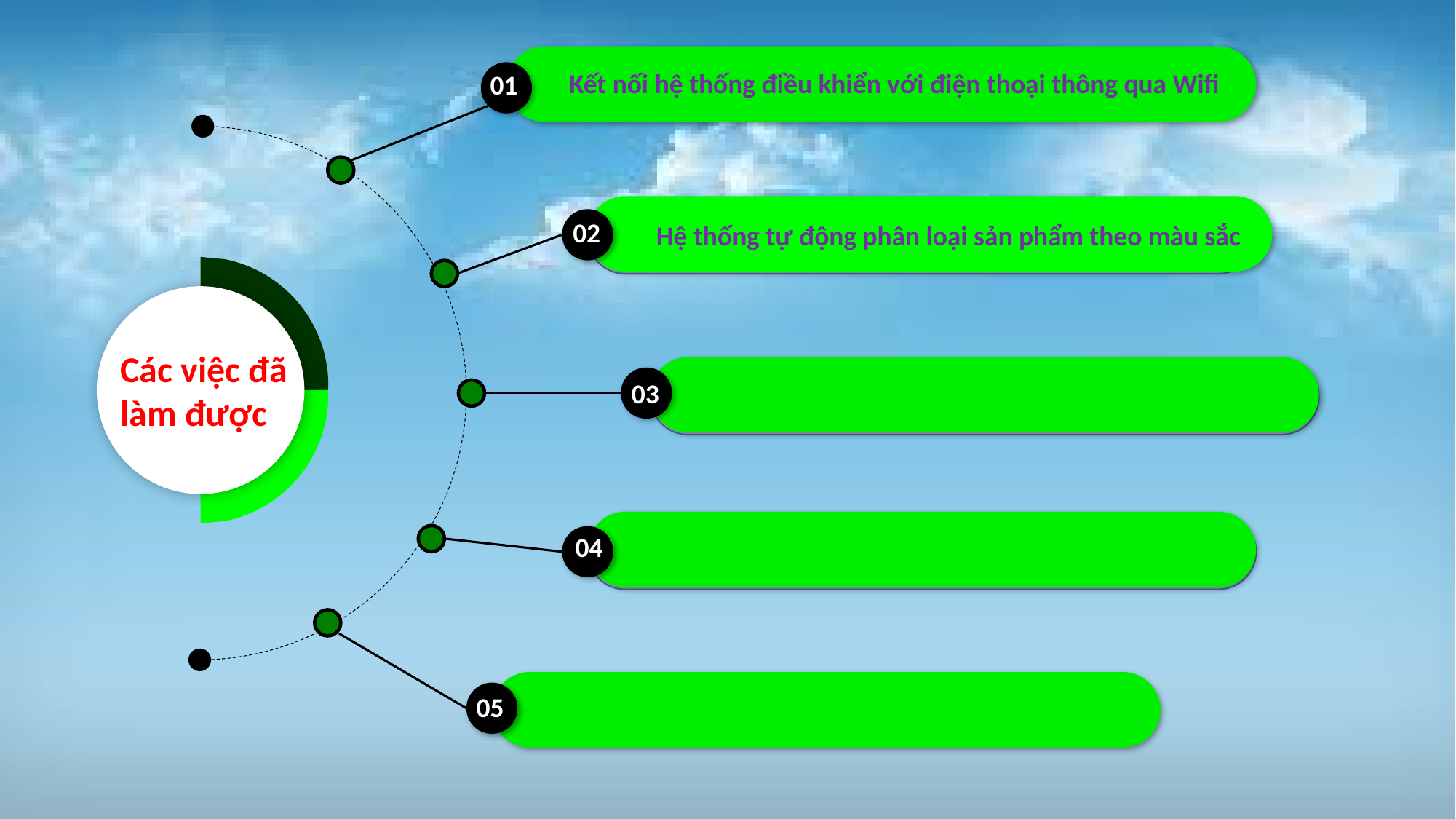

Kết nối hệ thống điều khiển với điện thoại thông qua Wifi

01

02
Hệ thống tự động phân loại sản phẩm theo màu sắc

Các việc đã làm được

03

04

05